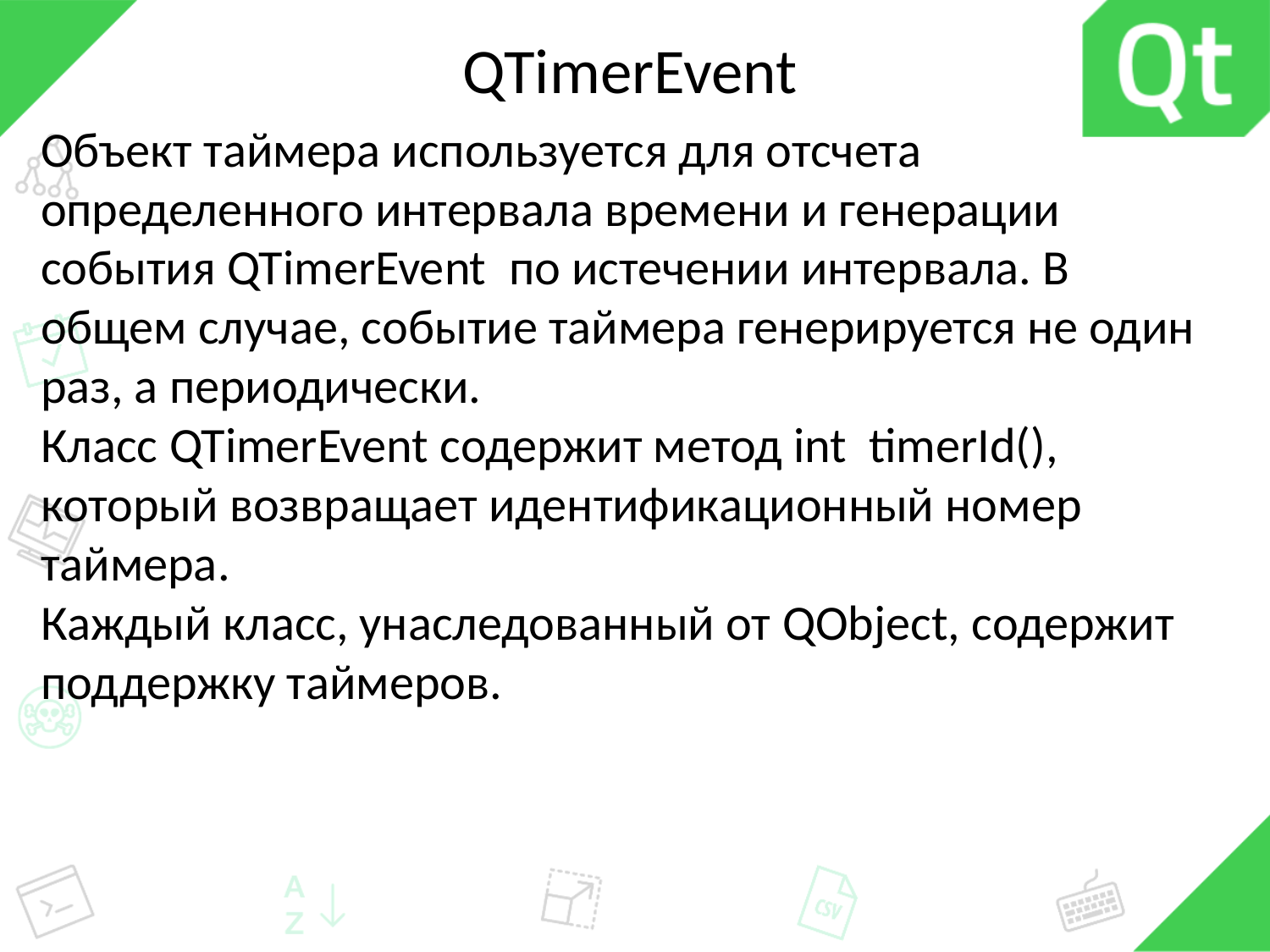

# QTimerEvent
Объект таймера используется для отсчета определенного интервала времени и генерации события QTimerEvent  по истечении интервала. В общем случае, событие таймера генерируется не один раз, а периодически.
Класс QTimerEvent содержит метод int  timerId(), который возвращает идентификационный номер таймера.
Каждый класс, унаследованный от QObject, содержит поддержку таймеров.